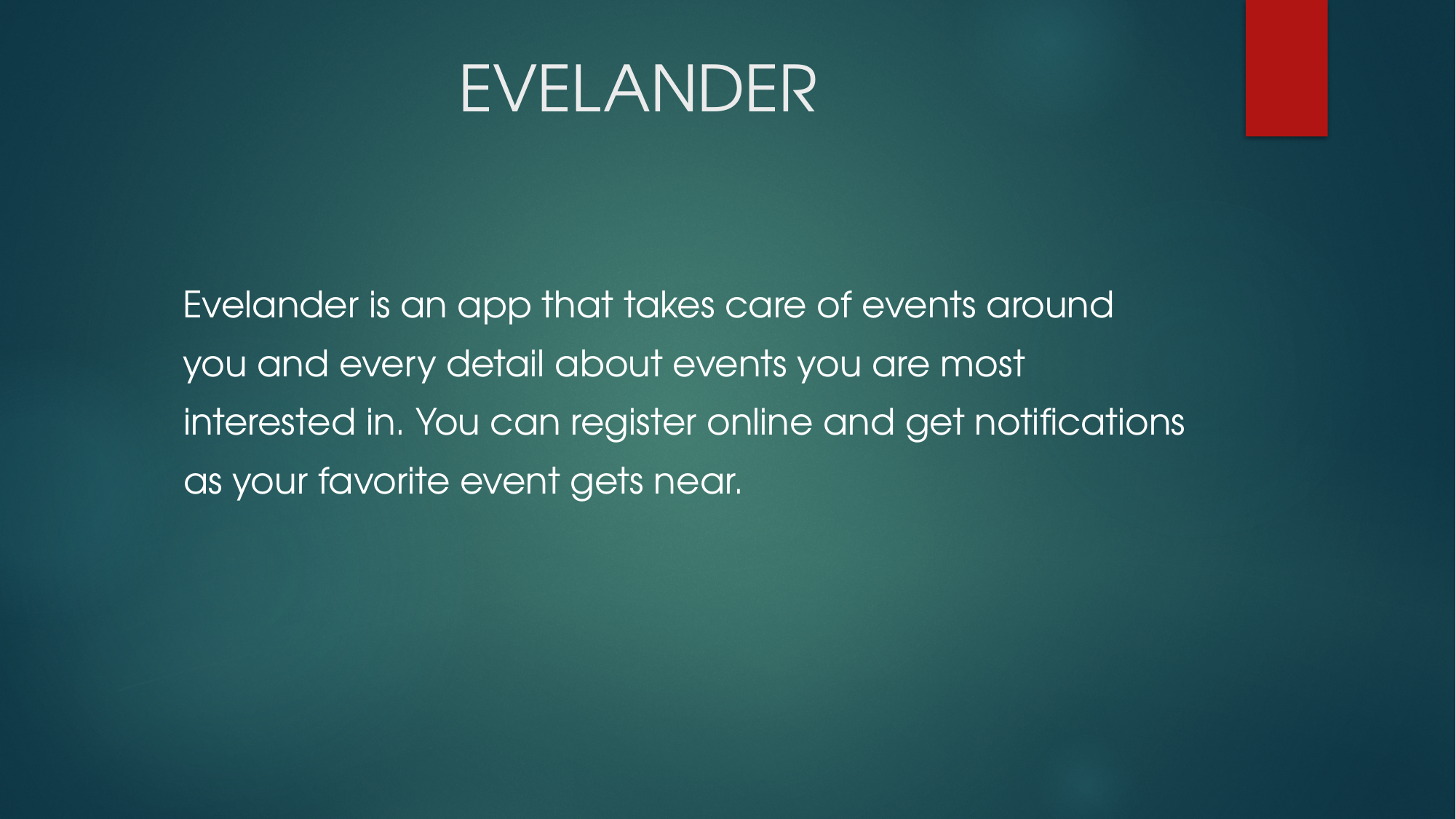

# EVELANDER

    Evelander is an app that takes care of events around
    you and every detail about events you are most
    interested in. You can register online and get notifications
    as your favorite event gets near.